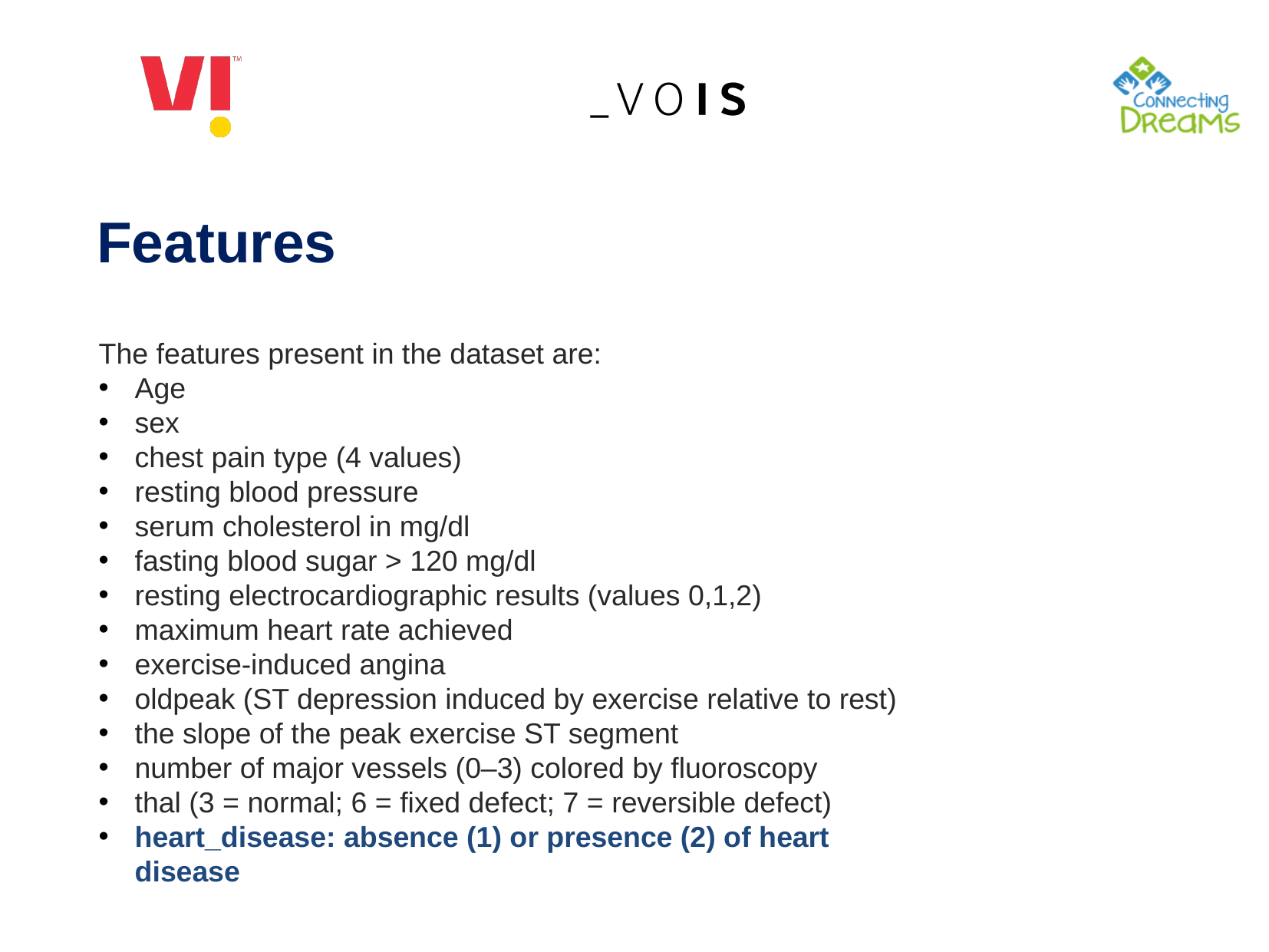

Features
The features present in the dataset are:
Age
sex
chest pain type (4 values)
resting blood pressure
serum cholesterol in mg/dl
fasting blood sugar > 120 mg/dl
resting electrocardiographic results (values 0,1,2)
maximum heart rate achieved
exercise-induced angina
oldpeak (ST depression induced by exercise relative to rest)
the slope of the peak exercise ST segment
number of major vessels (0–3) colored by fluoroscopy
thal (3 = normal; 6 = fixed defect; 7 = reversible defect)
heart_disease: absence (1) or presence (2) of heart disease